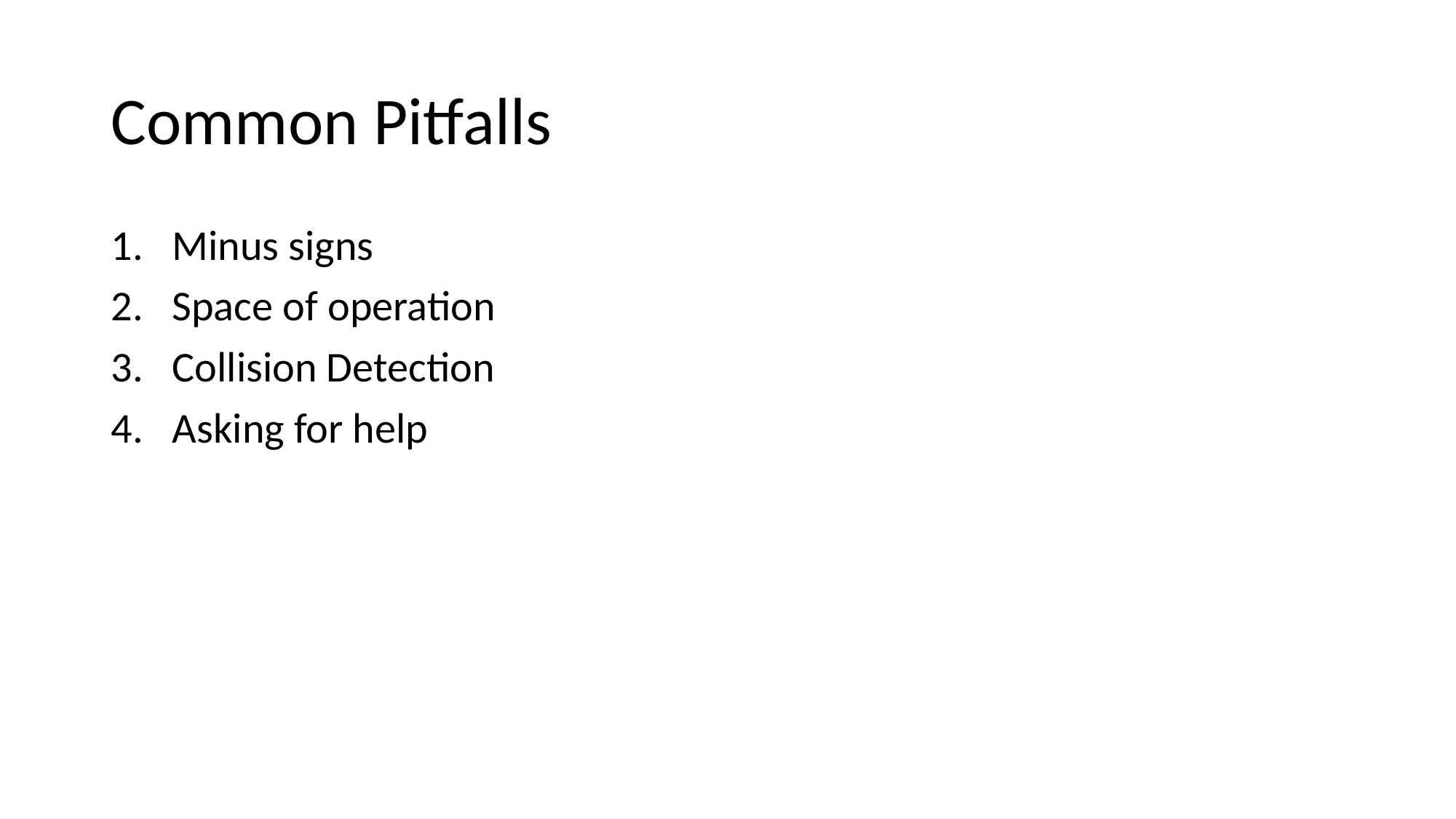

# Common Pitfalls
Minus signs
Space of operation
Collision Detection
Asking for help